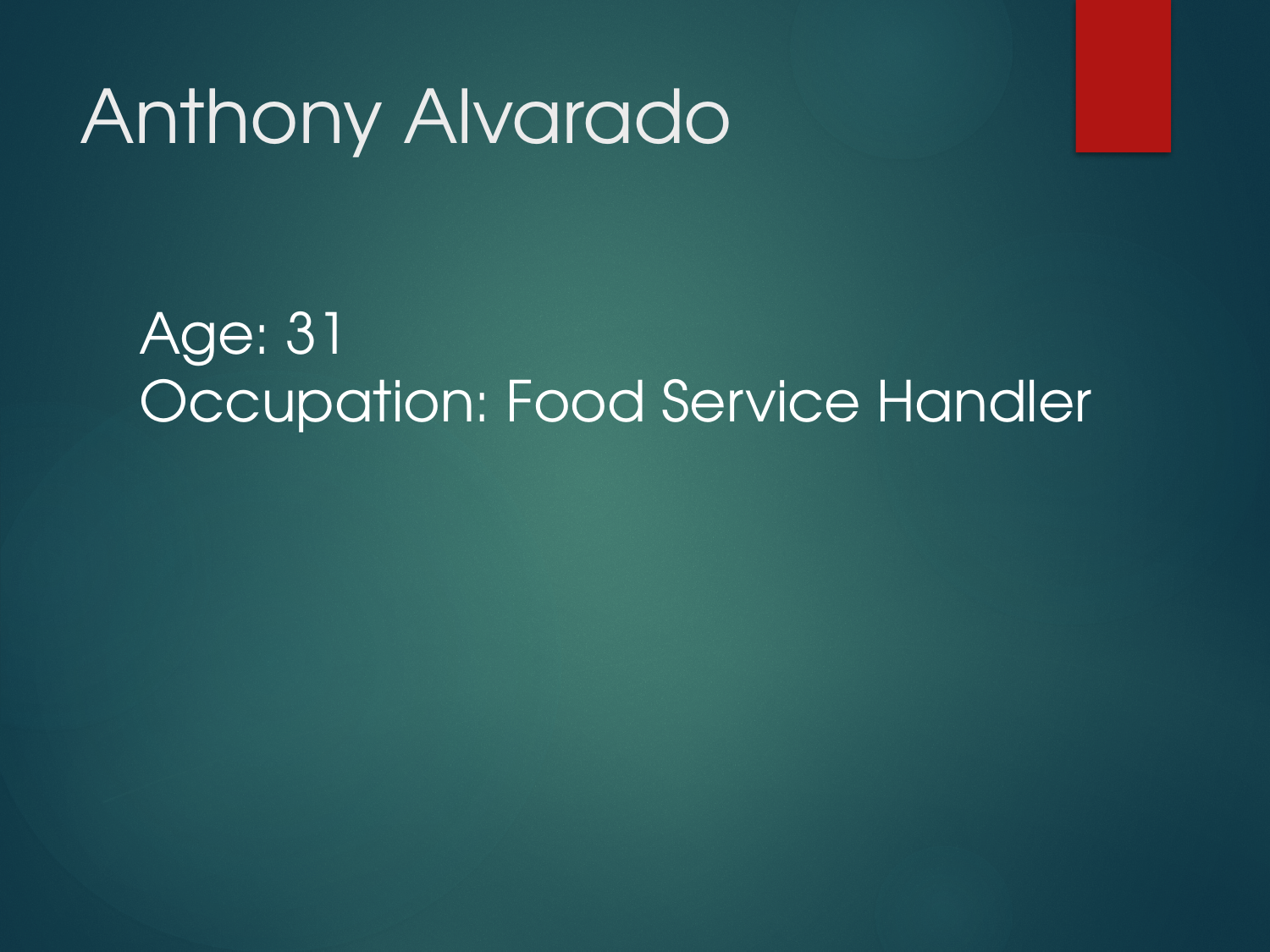

# Anthony Alvarado

Age: 31
Occupation: Food Service Handler